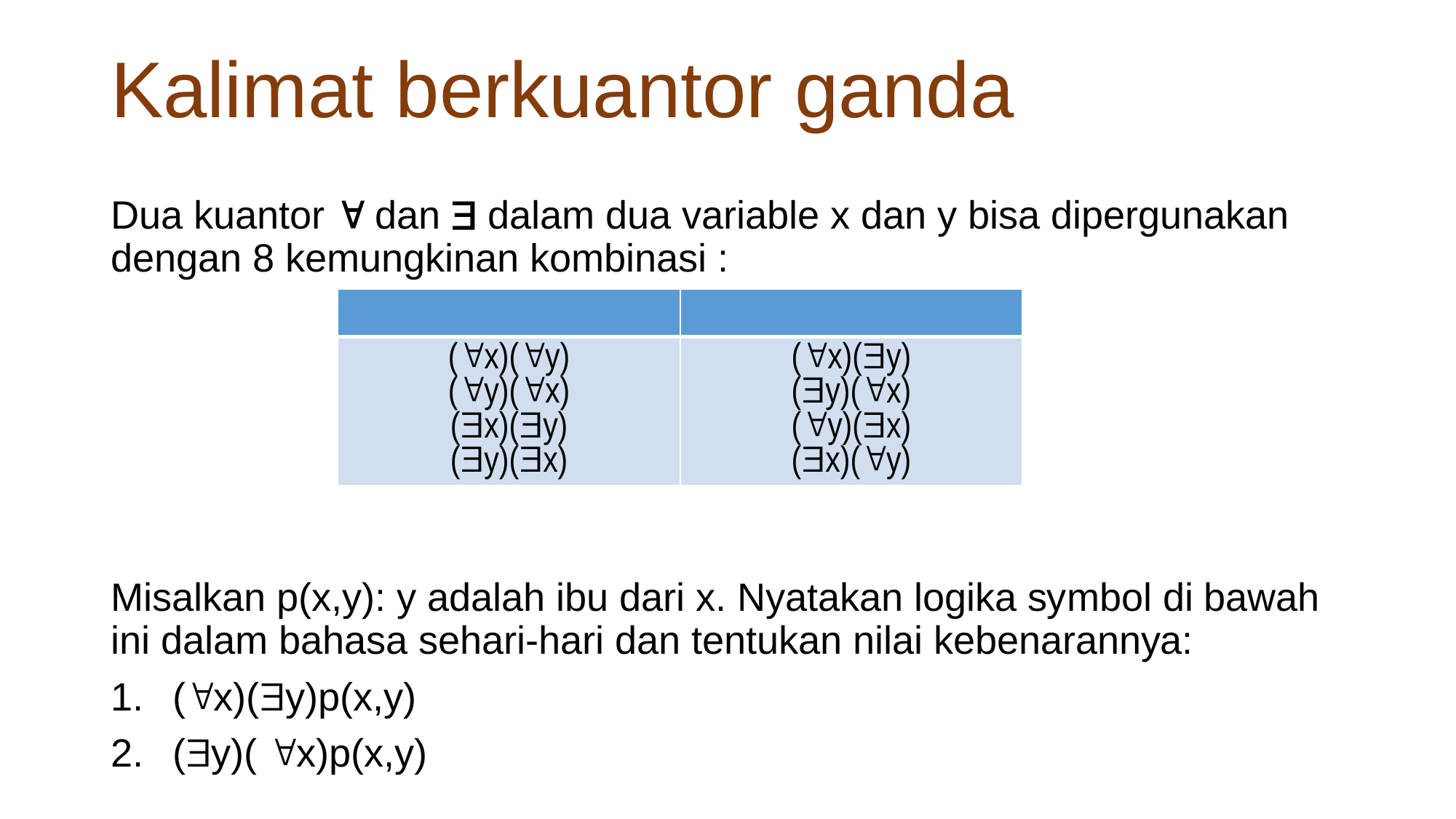

# Kalimat berkuantor ganda
Dua kuantor ∀ dan ∃ dalam dua variable x dan y bisa dipergunakan dengan 8 kemungkinan kombinasi :

Misalkan p(x,y): y adalah ibu dari x. Nyatakan logika symbol di bawah ini dalam bahasa sehari-hari dan tentukan nilai kebenarannya:
(∀x)(∃y)p(x,y)
(∃y)( ∀x)p(x,y)

|  |  |
| --- | --- |
| (∀x)(∀y) (∀y)(∀x) (∃x)(∃y) (∃y)(∃x) | (∀x)(∃y) (∃y)(∀x) (∀y)(∃x) (∃x)(∀y) |